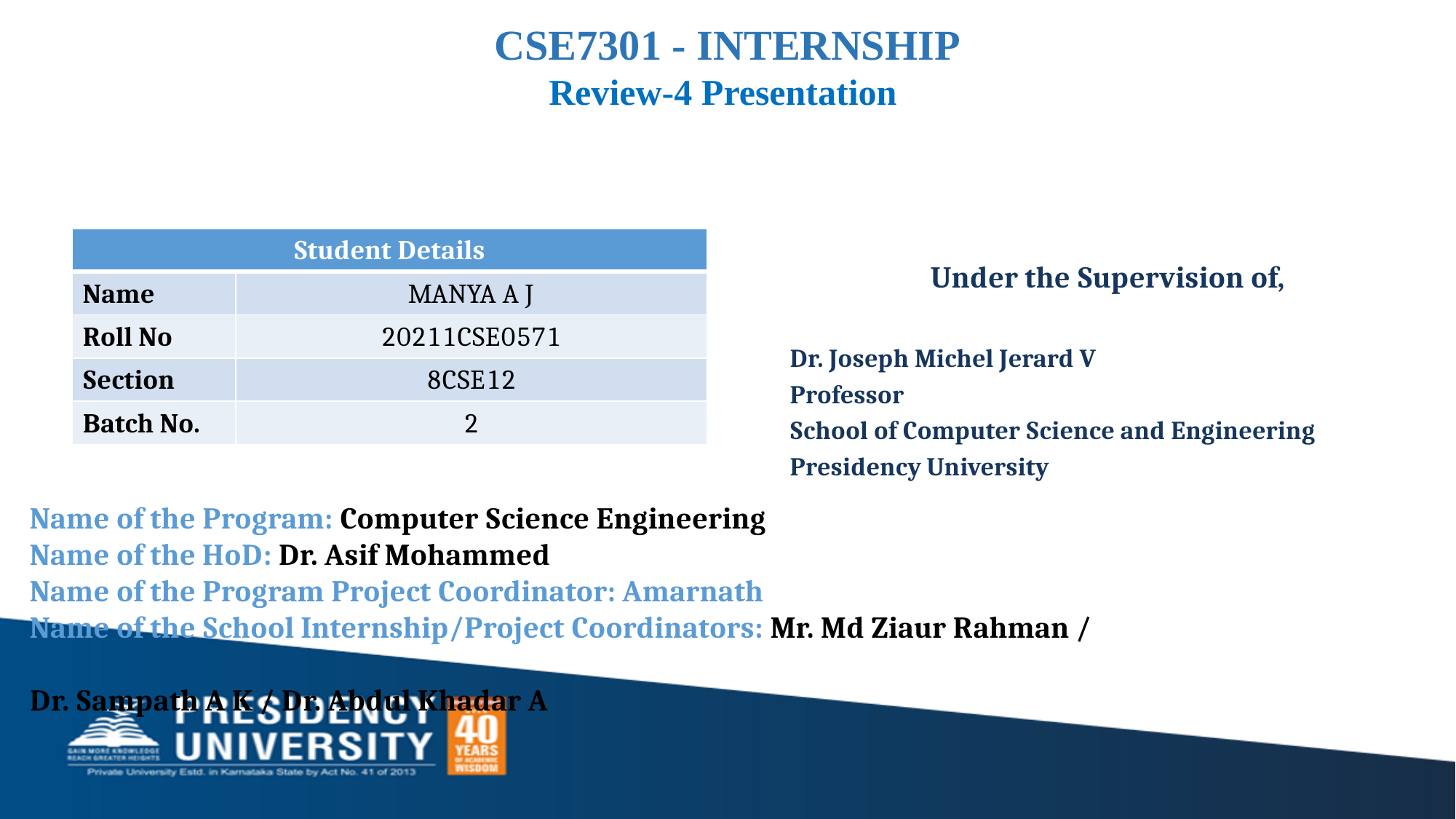

CSE7301 - INTERNSHIP
Review-4 Presentation
| Student Details |  |
| --- | --- |
| Name | MANYA A J |
| Roll No | 20211CSE0571 |
| Section | 8CSE12 |
| Batch No. | 2 |
Under the Supervision of,

Dr. Joseph Michel Jerard V
Professor
School of Computer Science and Engineering
Presidency University

Name of the Program: Computer Science Engineering
Name of the HoD: Dr. Asif Mohammed
Name of the Program Project Coordinator: Amarnath
Name of the School Internship/Project Coordinators: Mr. Md Ziaur Rahman /
 													    Dr. Sampath A K / Dr. Abdul Khadar A